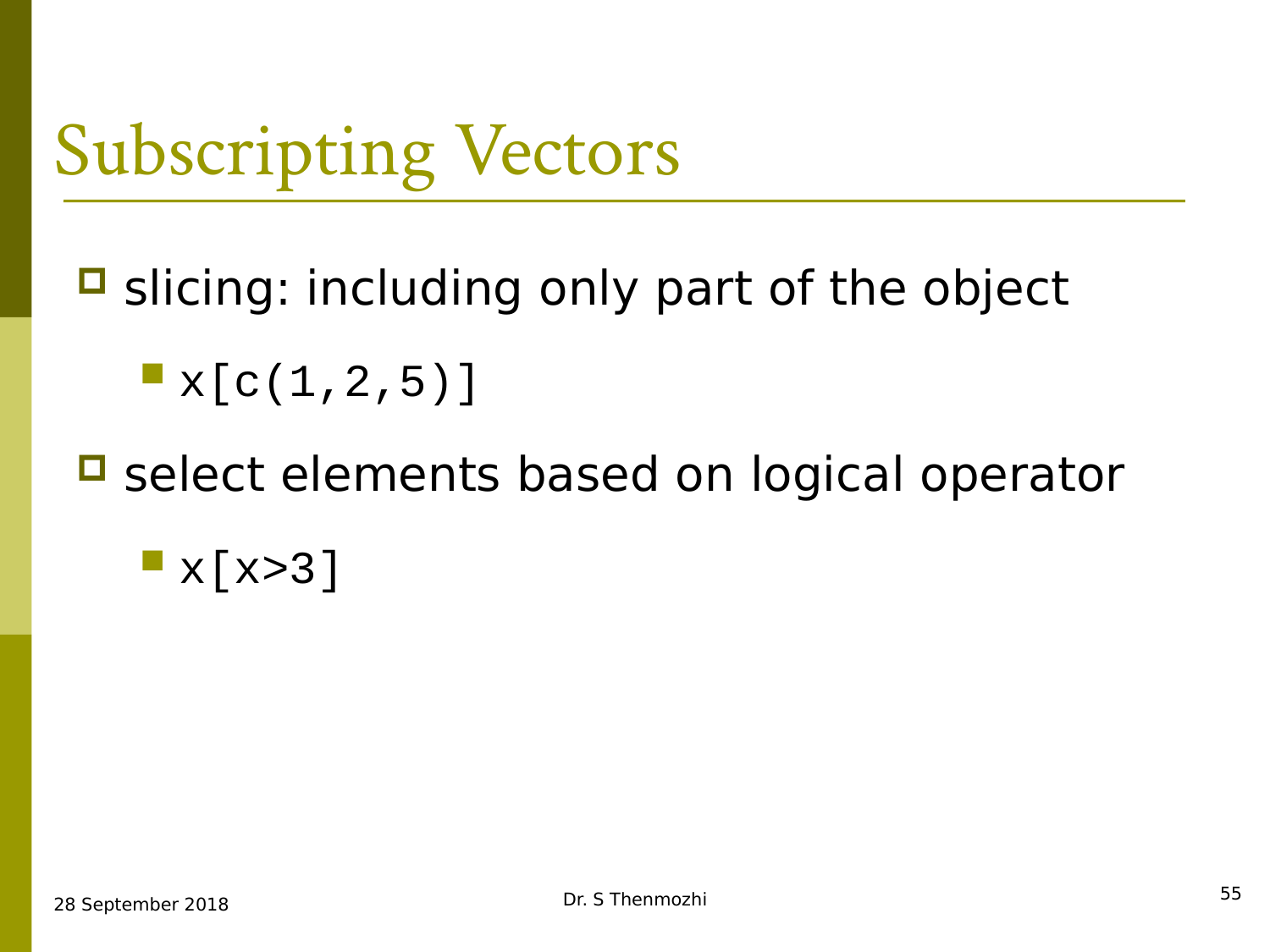

# Subscripting Vectors
slicing: including only part of the object
x[c(1,2,5)]
select elements based on logical operator
x[x>3]

55
Dr. S Thenmozhi
28 September 2018